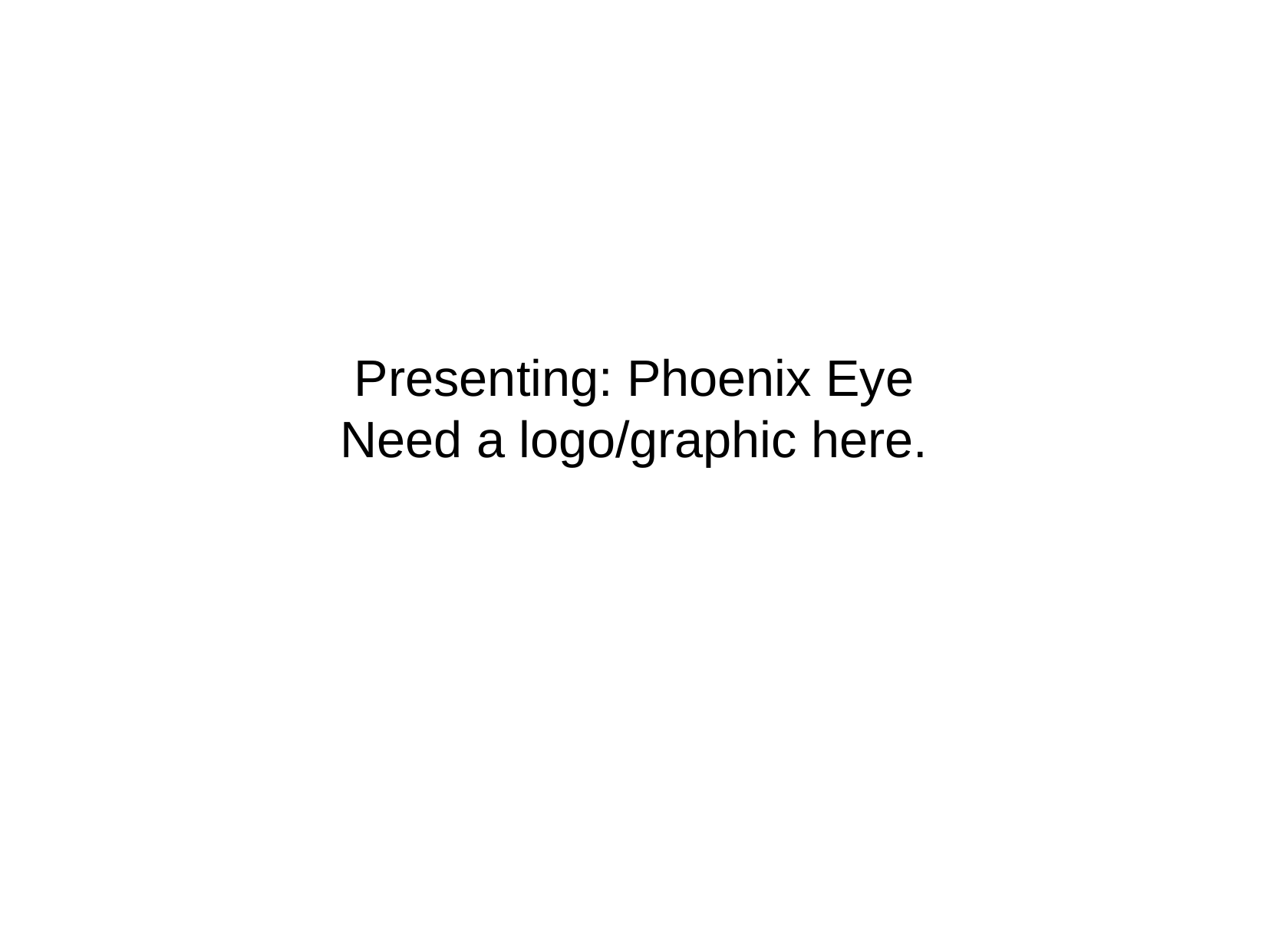

Presenting: Phoenix Eye
Need a logo/graphic here.